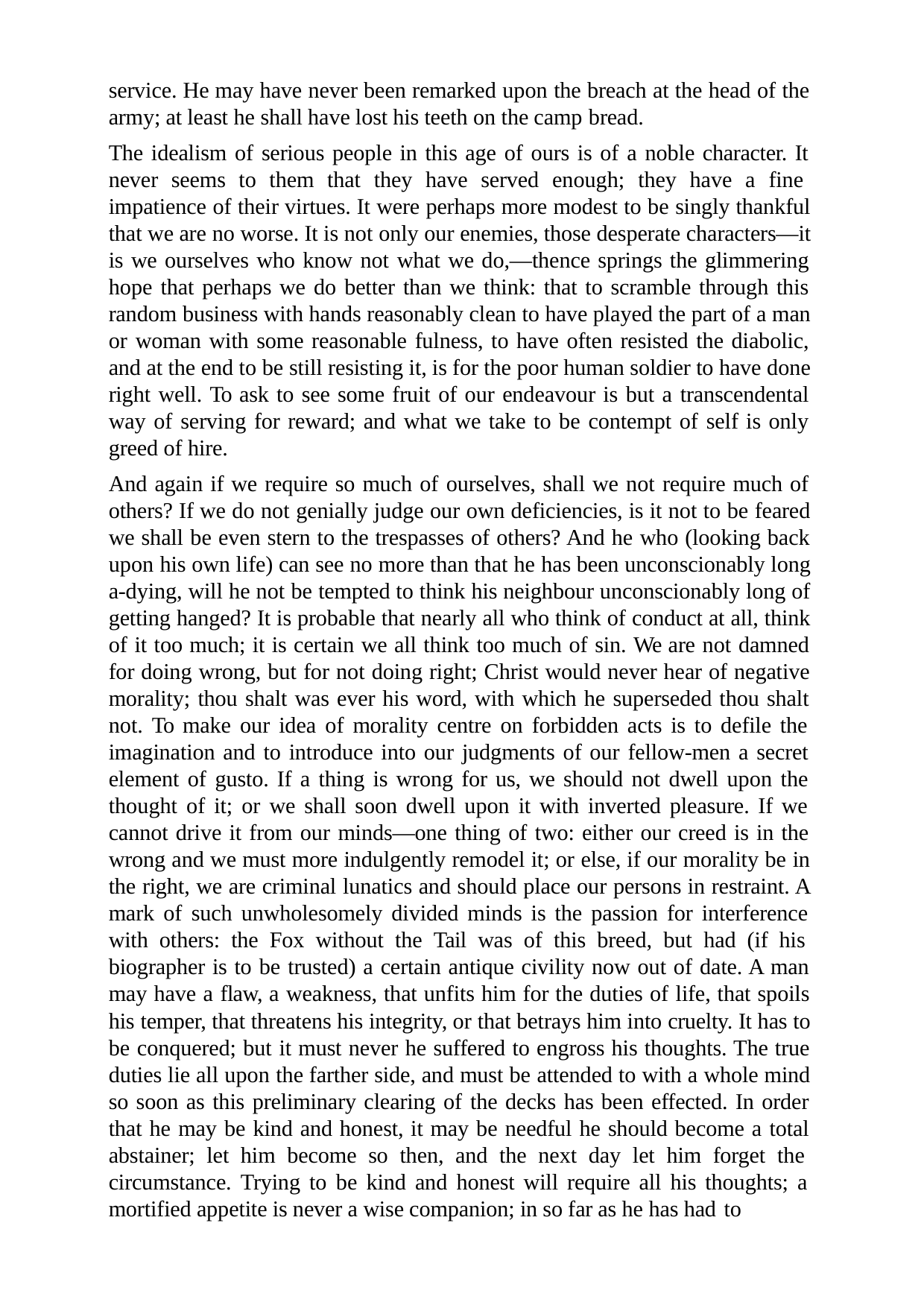

service. He may have never been remarked upon the breach at the head of the  army; at least he shall have lost his teeth on the camp bread.
The idealism of serious people in this age of ours is of a noble character. It  never seems to them that they have served enough; they have a fine  impatience of their virtues. It were perhaps more modest to be singly thankful  that we are no worse. It is not only our enemies, those desperate characters—it  is we ourselves who know not what we do,—thence springs the glimmering  hope that perhaps we do better than we think: that to scramble through this  random business with hands reasonably clean to have played the part of a man  or woman with some reasonable fulness, to have often resisted the diabolic,  and at the end to be still resisting it, is for the poor human soldier to have done  right well. To ask to see some fruit of our endeavour is but a transcendental  way of serving for reward; and what we take to be contempt of self is only  greed of hire.
And again if we require so much of ourselves, shall we not require much of  others? If we do not genially judge our own deficiencies, is it not to be feared  we shall be even stern to the trespasses of others? And he who (looking back  upon his own life) can see no more than that he has been unconscionably long  a-dying, will he not be tempted to think his neighbour unconscionably long of  getting hanged? It is probable that nearly all who think of conduct at all, think  of it too much; it is certain we all think too much of sin. We are not damned  for doing wrong, but for not doing right; Christ would never hear of negative  morality; thou shalt was ever his word, with which he superseded thou shalt  not. To make our idea of morality centre on forbidden acts is to defile the  imagination and to introduce into our judgments of our fellow-men a secret  element of gusto. If a thing is wrong for us, we should not dwell upon the  thought of it; or we shall soon dwell upon it with inverted pleasure. If we  cannot drive it from our minds—one thing of two: either our creed is in the  wrong and we must more indulgently remodel it; or else, if our morality be in  the right, we are criminal lunatics and should place our persons in restraint. A  mark of such unwholesomely divided minds is the passion for interference  with others: the Fox without the Tail was of this breed, but had (if his  biographer is to be trusted) a certain antique civility now out of date. A man  may have a flaw, a weakness, that unfits him for the duties of life, that spoils  his temper, that threatens his integrity, or that betrays him into cruelty. It has to  be conquered; but it must never he suffered to engross his thoughts. The true  duties lie all upon the farther side, and must be attended to with a whole mind  so soon as this preliminary clearing of the decks has been effected. In order  that he may be kind and honest, it may be needful he should become a total  abstainer; let him become so then, and the next day let him forget the  circumstance. Trying to be kind and honest will require all his thoughts; a  mortified appetite is never a wise companion; in so far as he has had to